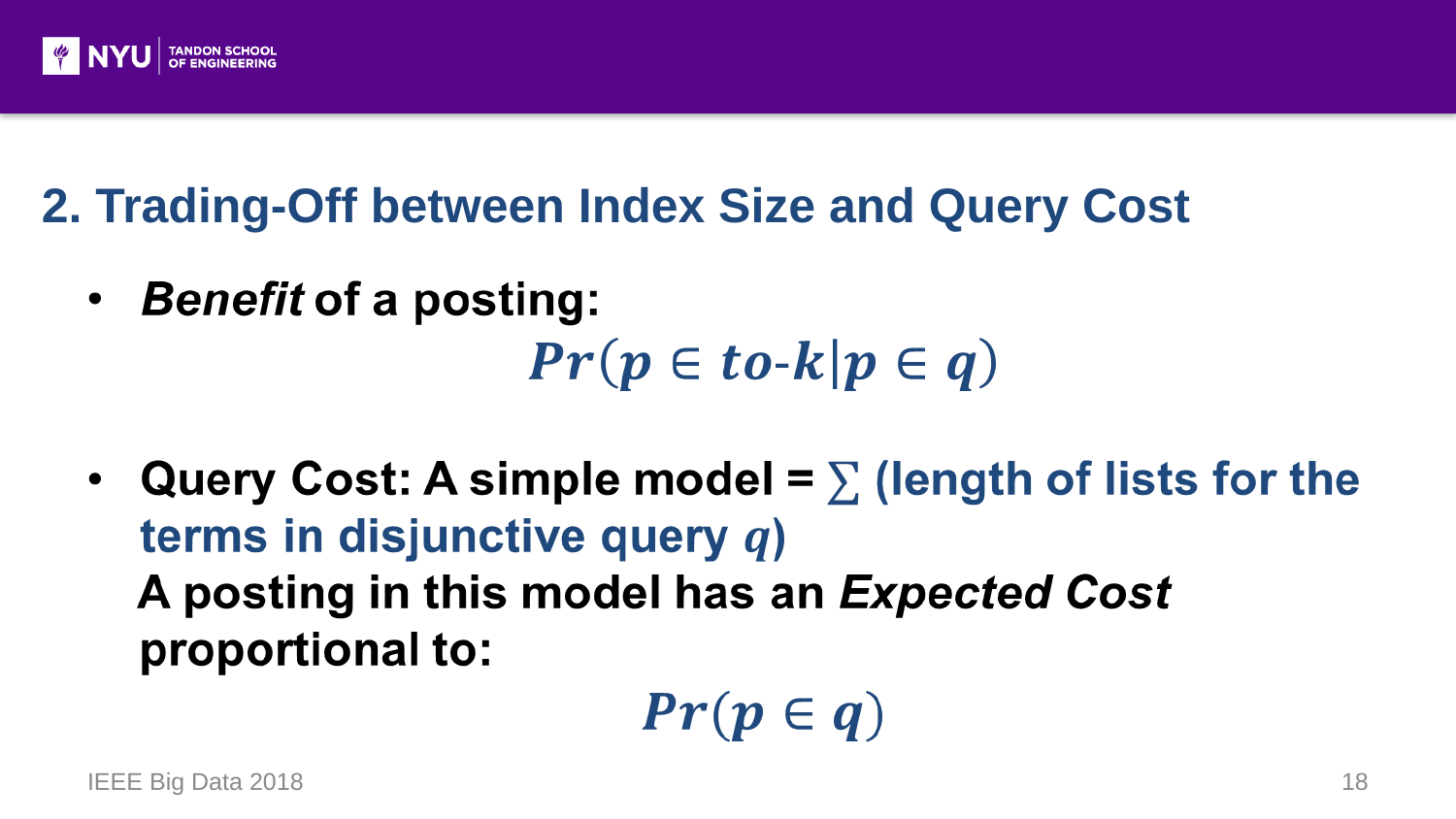

2. Trading-Off between Index Size and Query Cost

IEEE Big Data 2018
18